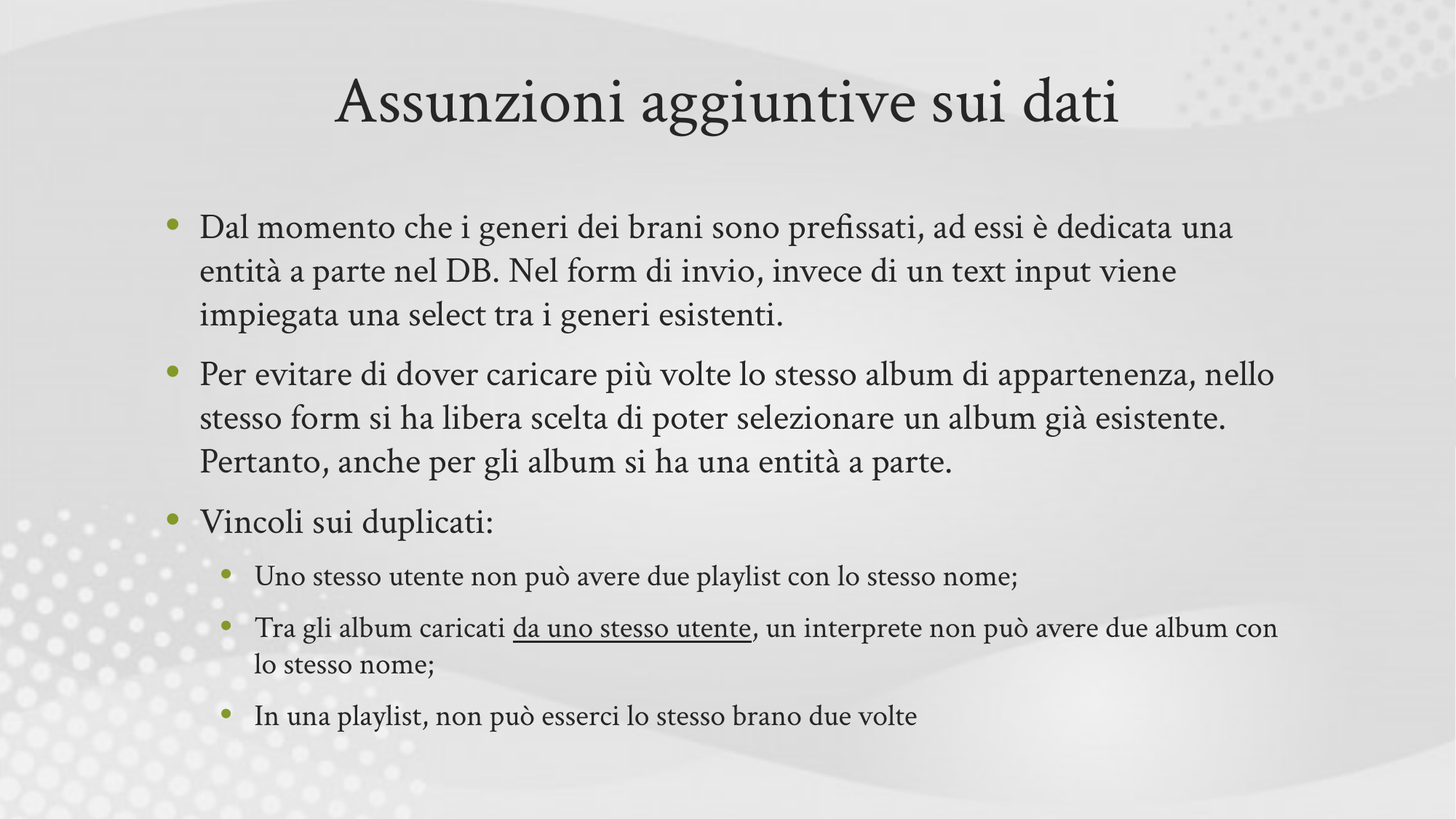

# Assunzioni aggiuntive sui dati
Dal momento che i generi dei brani sono prefissati, ad essi è dedicata una entità a parte nel DB. Nel form di invio, invece di un text input viene impiegata una select tra i generi esistenti.
Per evitare di dover caricare più volte lo stesso album di appartenenza, nello stesso form si ha libera scelta di poter selezionare un album già esistente. Pertanto, anche per gli album si ha una entità a parte.
Vincoli sui duplicati:
Uno stesso utente non può avere due playlist con lo stesso nome;
Tra gli album caricati da uno stesso utente, un interprete non può avere due album con lo stesso nome;
In una playlist, non può esserci lo stesso brano due volte